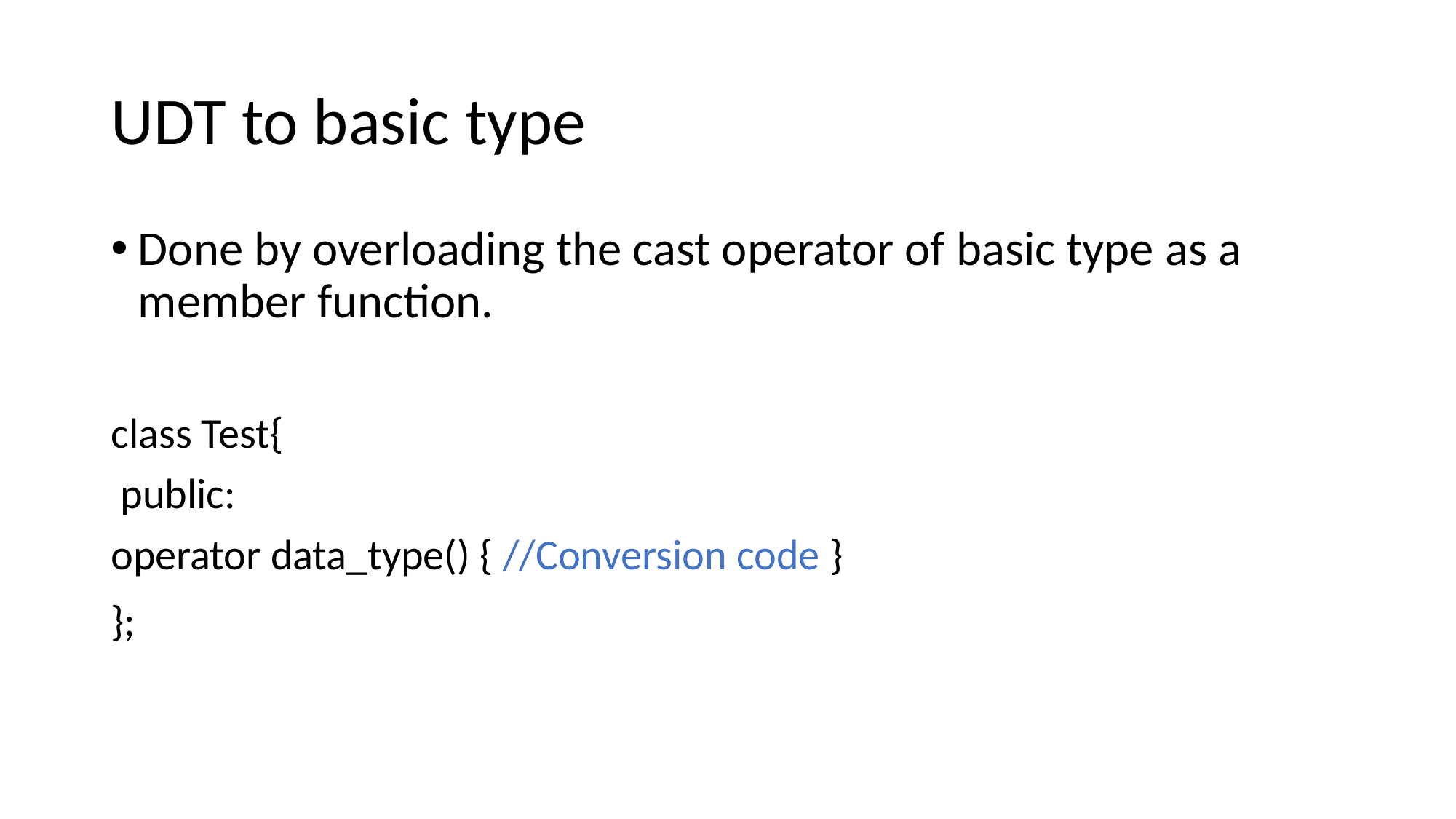

# UDT to basic type
Done by overloading the cast operator of basic type as a member function.

class Test{
 public:
operator data_type() { //Conversion code }
};